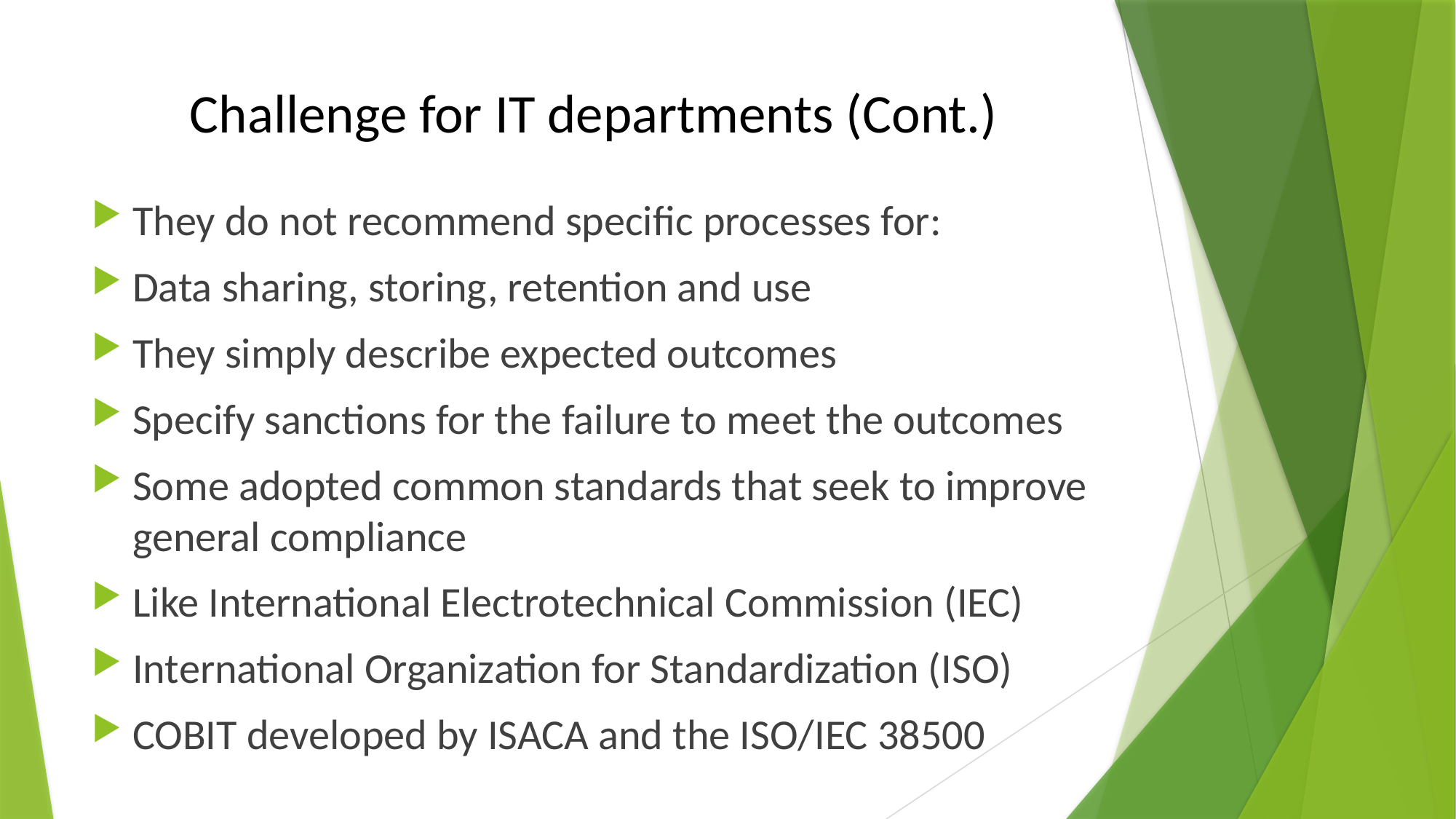

# Challenge for IT departments (Cont.)
They do not recommend specific processes for:
Data sharing, storing, retention and use
They simply describe expected outcomes
Specify sanctions for the failure to meet the outcomes
Some adopted common standards that seek to improve general compliance
Like International Electrotechnical Commission (IEC)
International Organization for Standardization (ISO)
COBIT developed by ISACA and the ISO/IEC 38500